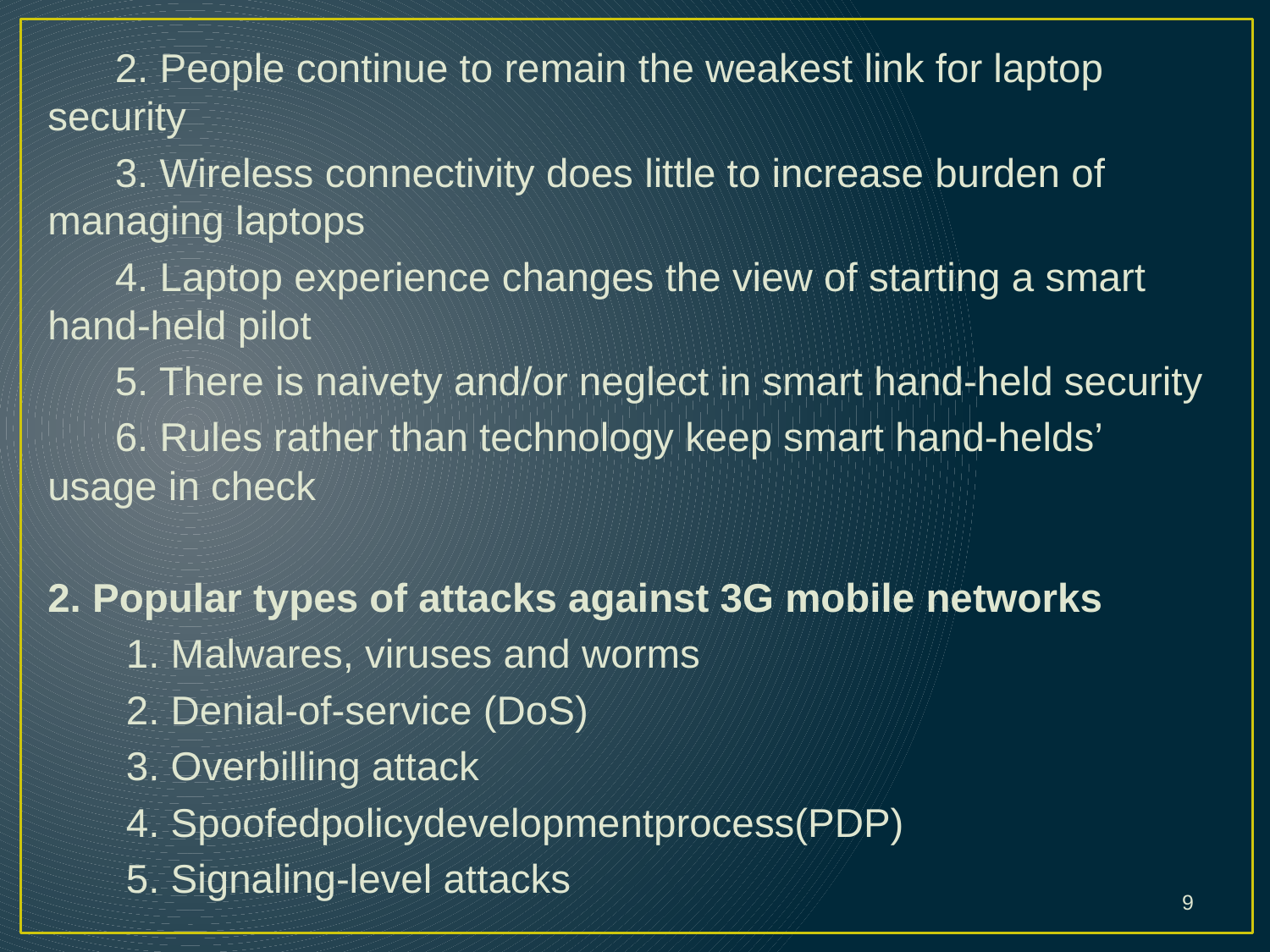

2. People continue to remain the weakest link for laptop security
      3. Wireless connectivity does little to increase burden of managing laptops
      4. Laptop experience changes the view of starting a smart hand-held pilot
      5. There is naivety and/or neglect in smart hand-held security
      6. Rules rather than technology keep smart hand-helds’ usage in check

2. Popular types of attacks against 3G mobile networks
       1. Malwares, viruses and worms
       2. Denial-of-service (DoS)
       3. Overbilling attack
       4. Spoofedpolicydevelopmentprocess(PDP)
       5. Signaling-level attacks

9